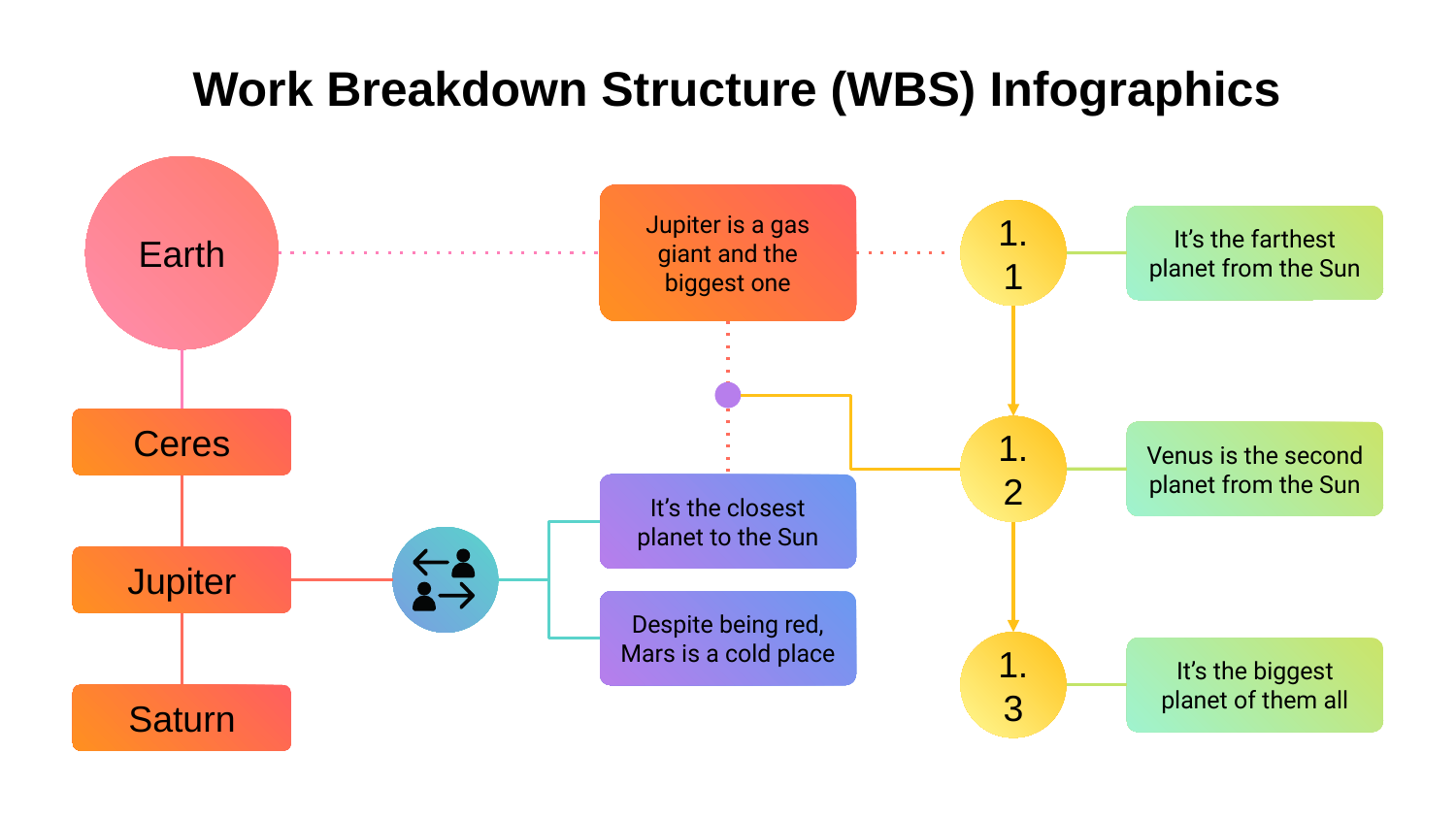

# Work Breakdown Structure (WBS) Infographics
Earth
Jupiter is a gas giant and the biggest one
1.1
It’s the farthest planet from the Sun

Ceres
1.2
Venus is the second planet from the Sun
It’s the closest planet to the Sun

Jupiter

Despite being red, Mars is a cold place
1.3
It’s the biggest planet of them all
Saturn